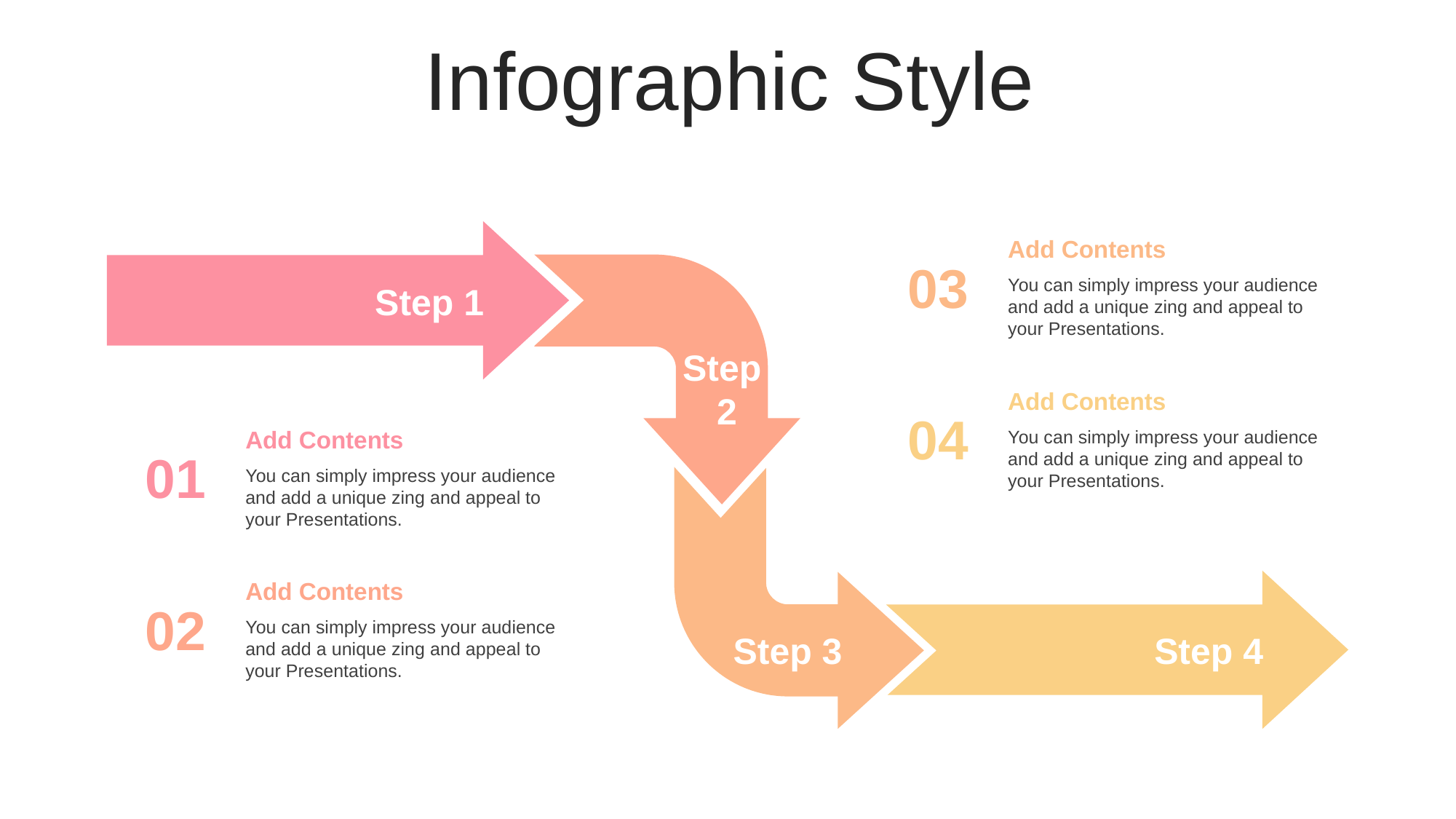

Infographic Style

Add Contents
You can simply impress your audience and add a unique zing and appeal to your Presentations.
03
Step 1
Step
 2
Add Contents
You can simply impress your audience and add a unique zing and appeal to your Presentations.
04
Add Contents
You can simply impress your audience and add a unique zing and appeal to your Presentations.
01
Add Contents
You can simply impress your audience and add a unique zing and appeal to your Presentations.
02
Step 3
Step 4